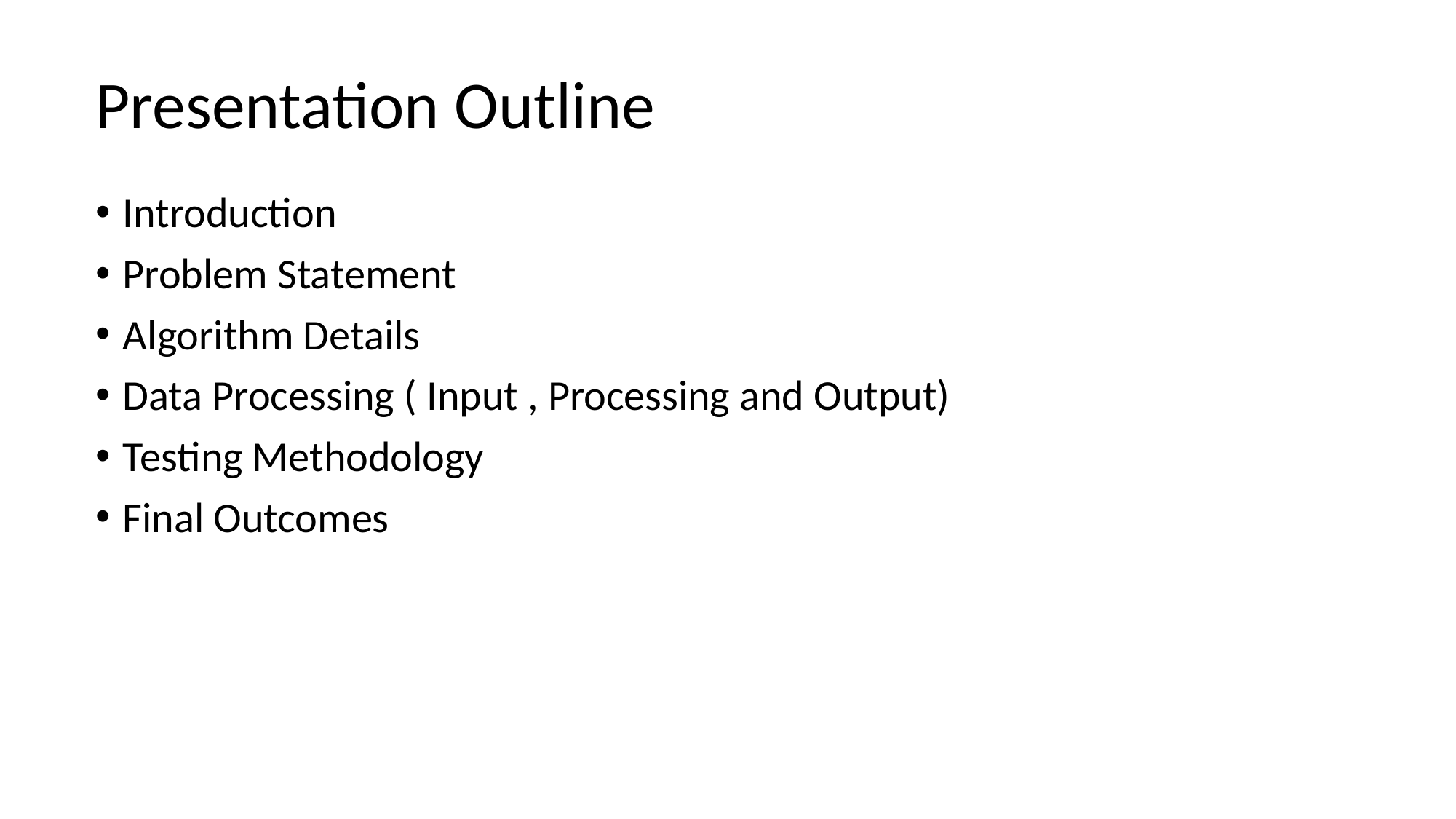

# Presentation Outline
Introduction
Problem Statement
Algorithm Details
Data Processing ( Input , Processing and Output)
Testing Methodology
Final Outcomes